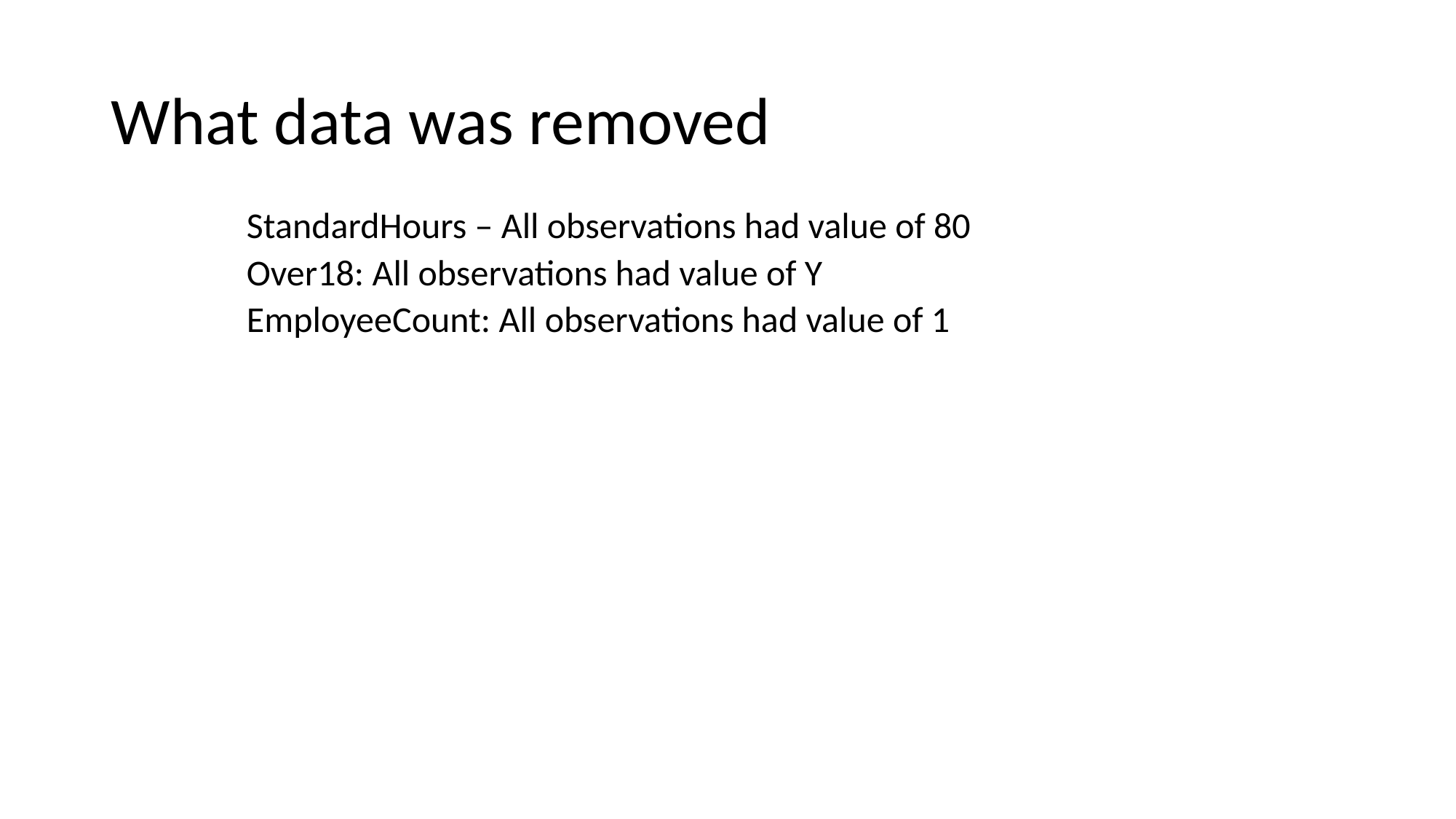

# What data was removed
StandardHours – All observations had value of 80
Over18: All observations had value of Y
EmployeeCount: All observations had value of 1